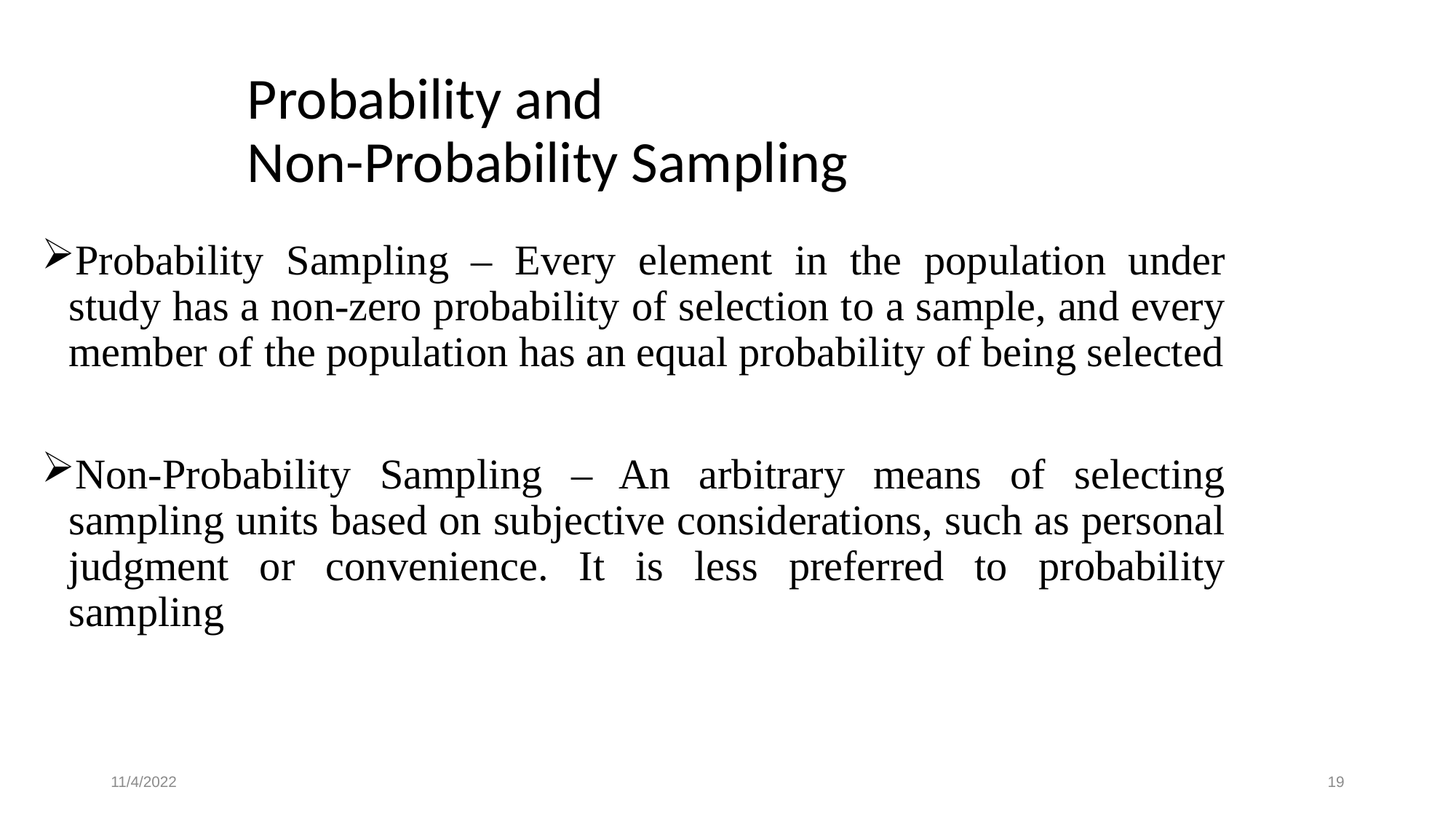

# Probability and Non-Probability Sampling
Probability Sampling – Every element in the population under study has a non-zero probability of selection to a sample, and every member of the population has an equal probability of being selected

Non-Probability Sampling – An arbitrary means of selecting sampling units based on subjective considerations, such as personal judgment or convenience. It is less preferred to probability sampling
11/4/2022
19